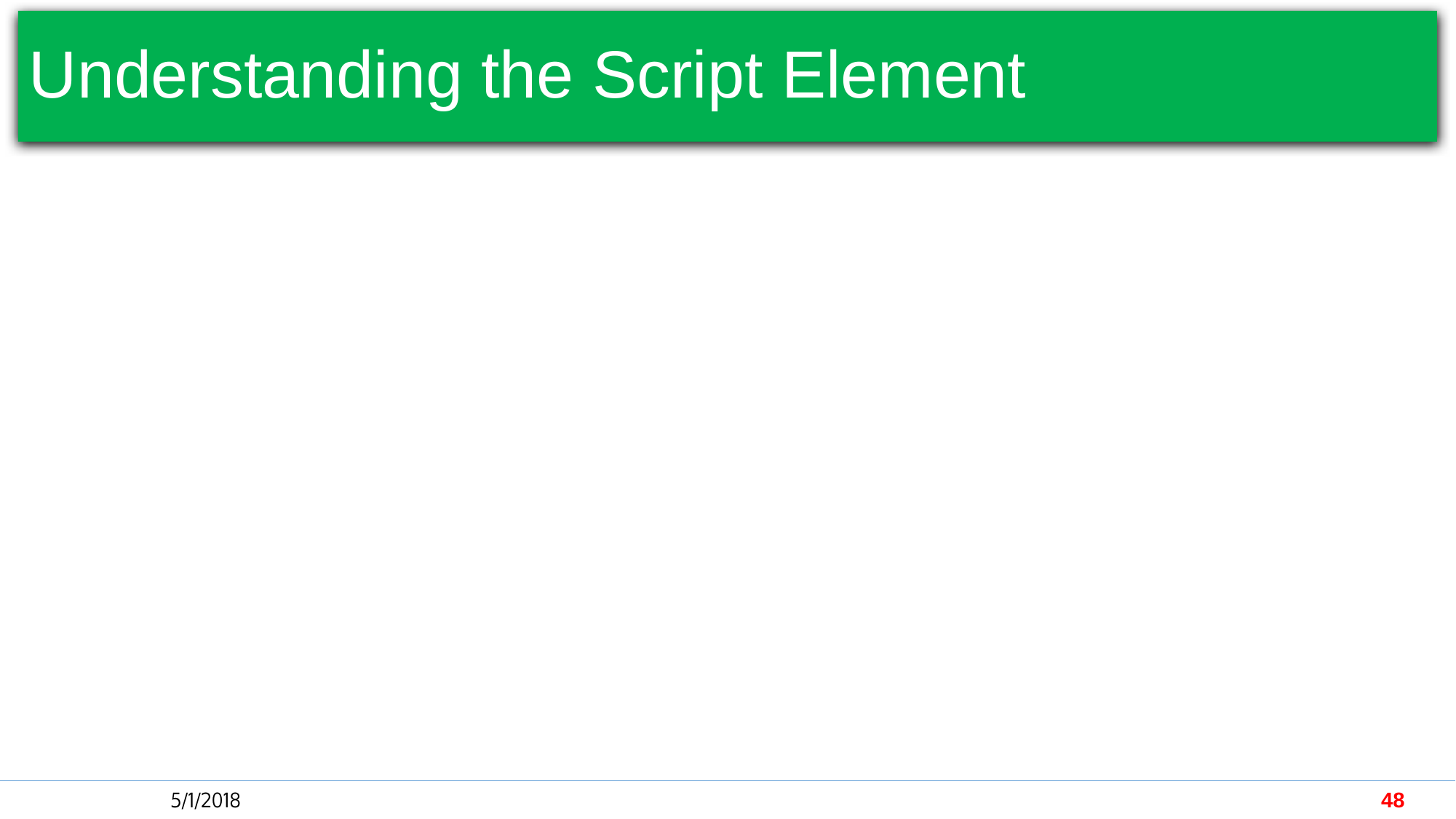

# Understanding the Script Element

5/1/2018
48